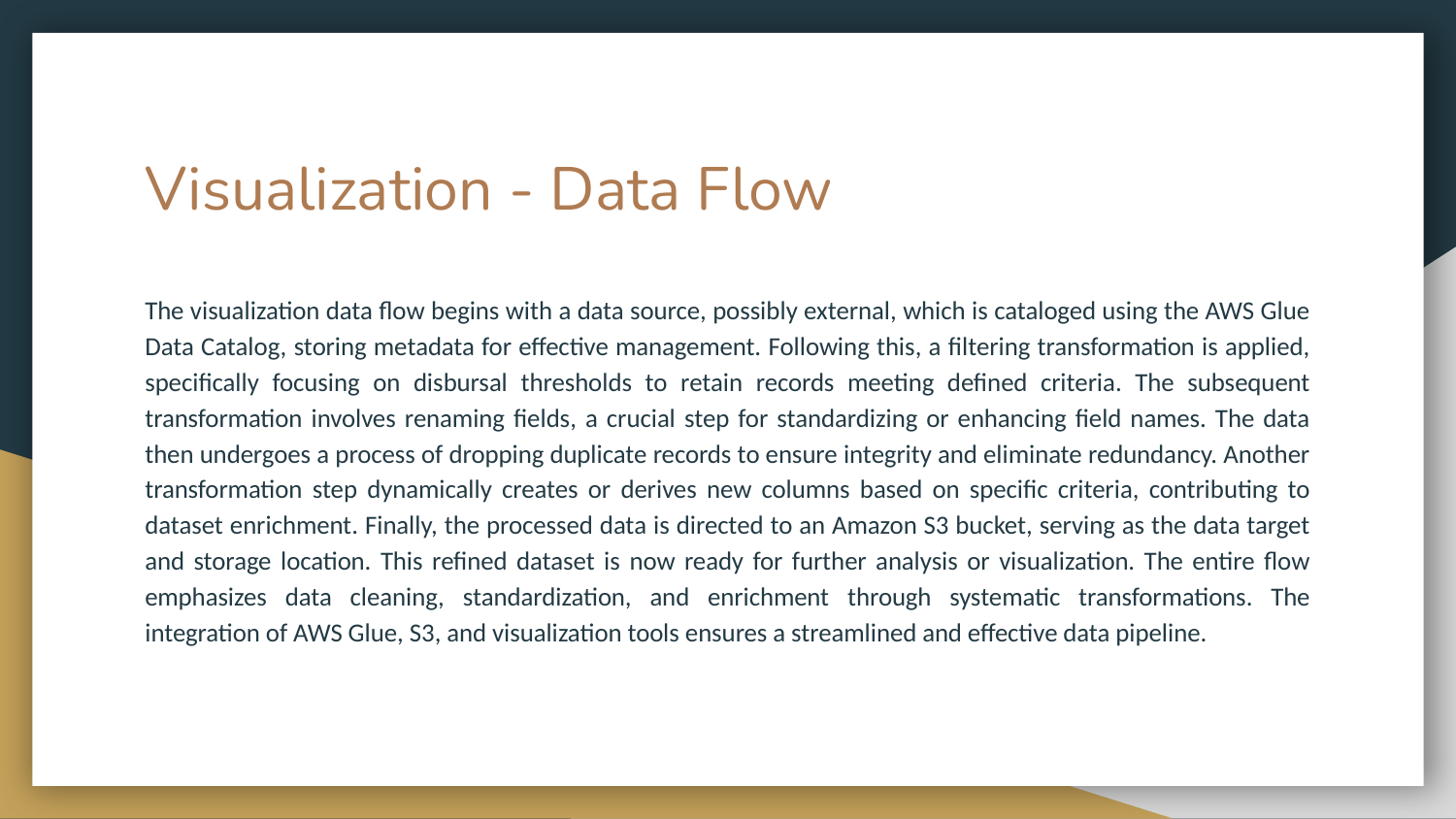

# Visualization - Data Flow
The visualization data flow begins with a data source, possibly external, which is cataloged using the AWS Glue Data Catalog, storing metadata for effective management. Following this, a filtering transformation is applied, specifically focusing on disbursal thresholds to retain records meeting defined criteria. The subsequent transformation involves renaming fields, a crucial step for standardizing or enhancing field names. The data then undergoes a process of dropping duplicate records to ensure integrity and eliminate redundancy. Another transformation step dynamically creates or derives new columns based on specific criteria, contributing to dataset enrichment. Finally, the processed data is directed to an Amazon S3 bucket, serving as the data target and storage location. This refined dataset is now ready for further analysis or visualization. The entire flow emphasizes data cleaning, standardization, and enrichment through systematic transformations. The integration of AWS Glue, S3, and visualization tools ensures a streamlined and effective data pipeline.